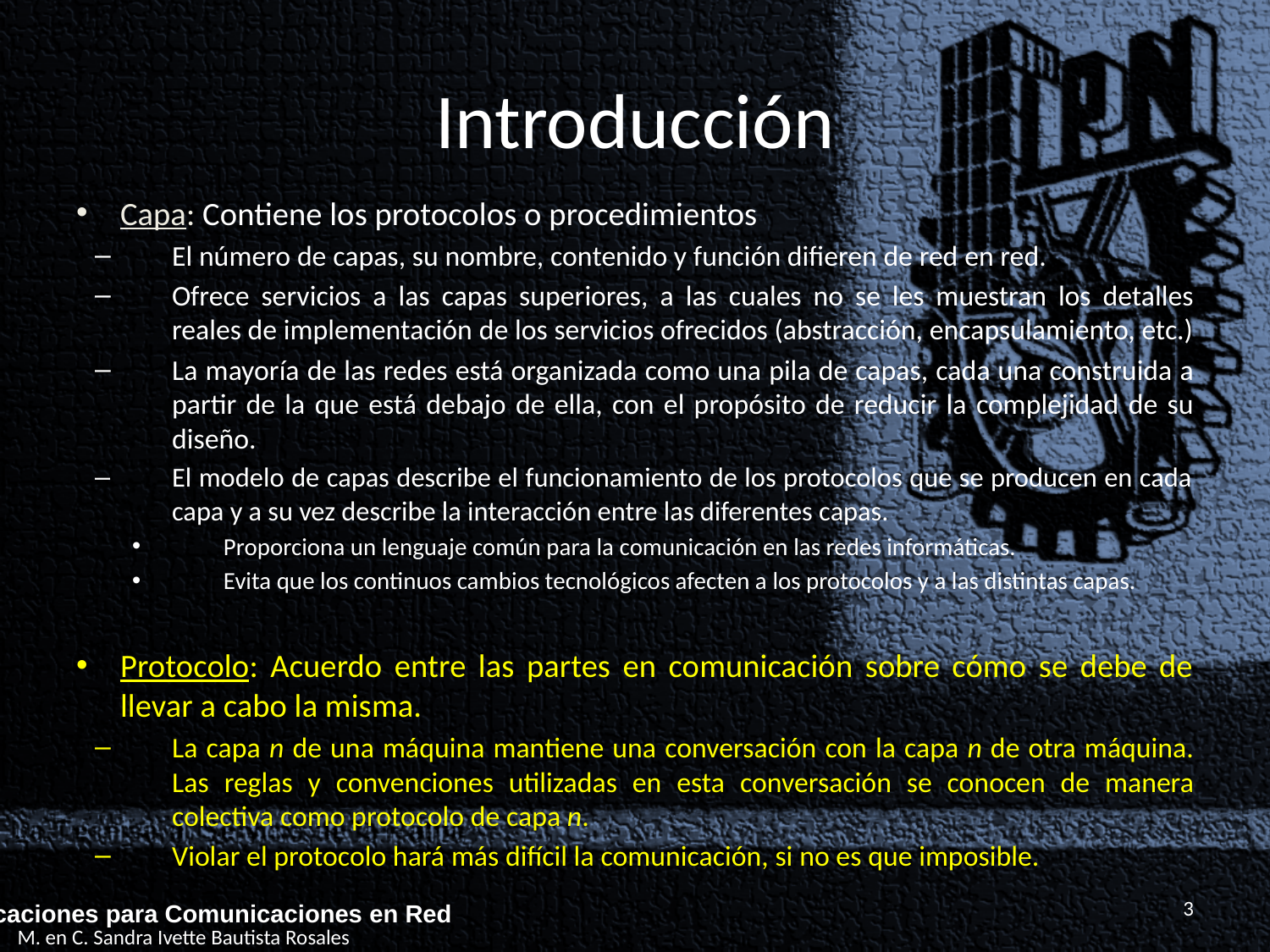

# Introducción
Capa: Contiene los protocolos o procedimientos
El número de capas, su nombre, contenido y función difieren de red en red.
Ofrece servicios a las capas superiores, a las cuales no se les muestran los detalles reales de implementación de los servicios ofrecidos (abstracción, encapsulamiento, etc.)
La mayoría de las redes está organizada como una pila de capas, cada una construida a partir de la que está debajo de ella, con el propósito de reducir la complejidad de su diseño.
El modelo de capas describe el funcionamiento de los protocolos que se producen en cada capa y a su vez describe la interacción entre las diferentes capas.
Proporciona un lenguaje común para la comunicación en las redes informáticas.
Evita que los continuos cambios tecnológicos afecten a los protocolos y a las distintas capas.

Protocolo: Acuerdo entre las partes en comunicación sobre cómo se debe de llevar a cabo la misma.
La capa n de una máquina mantiene una conversación con la capa n de otra máquina. Las reglas y convenciones utilizadas en esta conversación se conocen de manera colectiva como protocolo de capa n.
Violar el protocolo hará más difícil la comunicación, si no es que imposible.
3
Aplicaciones para Comunicaciones en Red
M. en C. Sandra Ivette Bautista Rosales